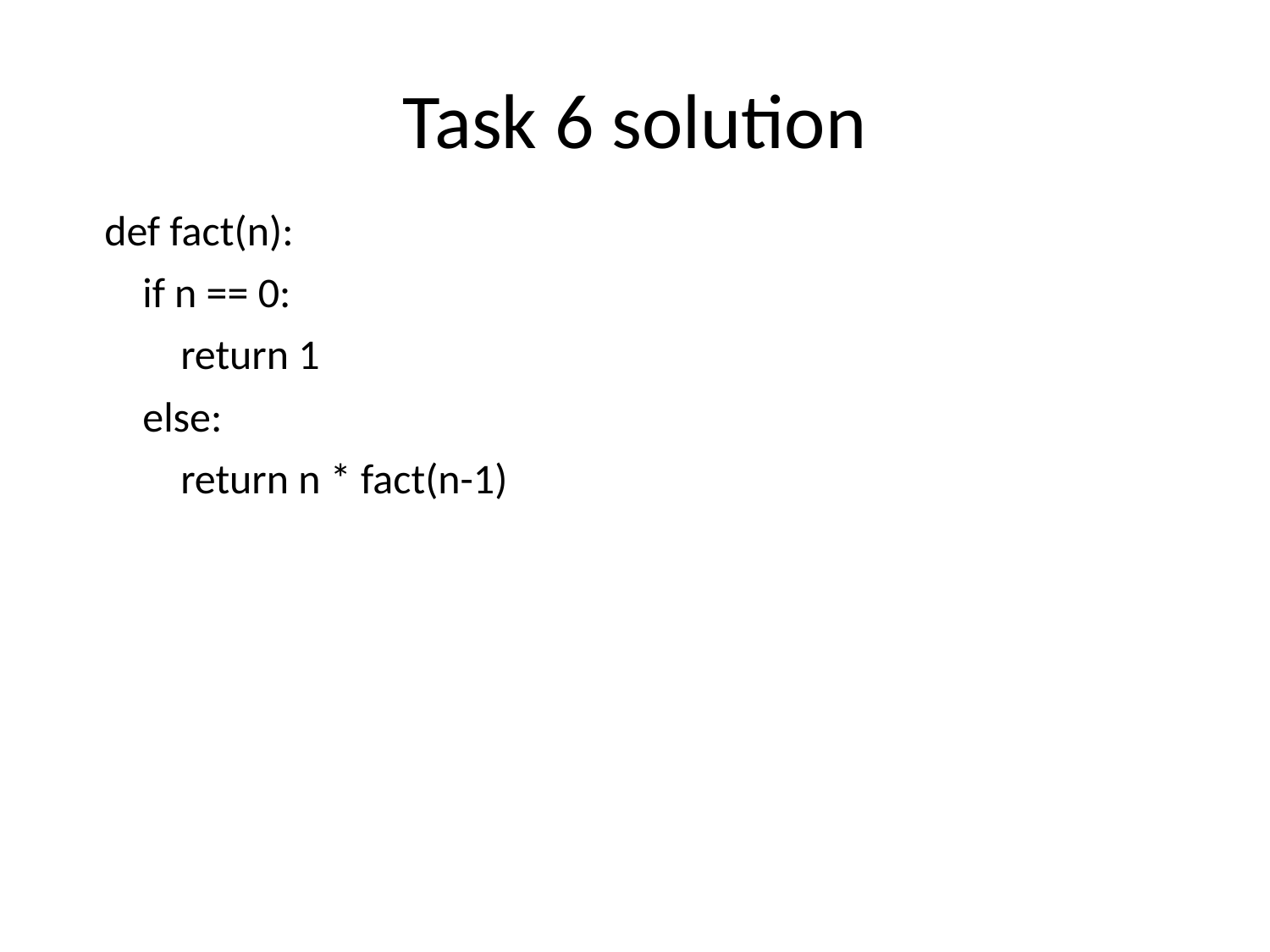

# Task 6 solution
def fact(n):
    if n == 0:
        return 1
    else:
        return n * fact(n-1)